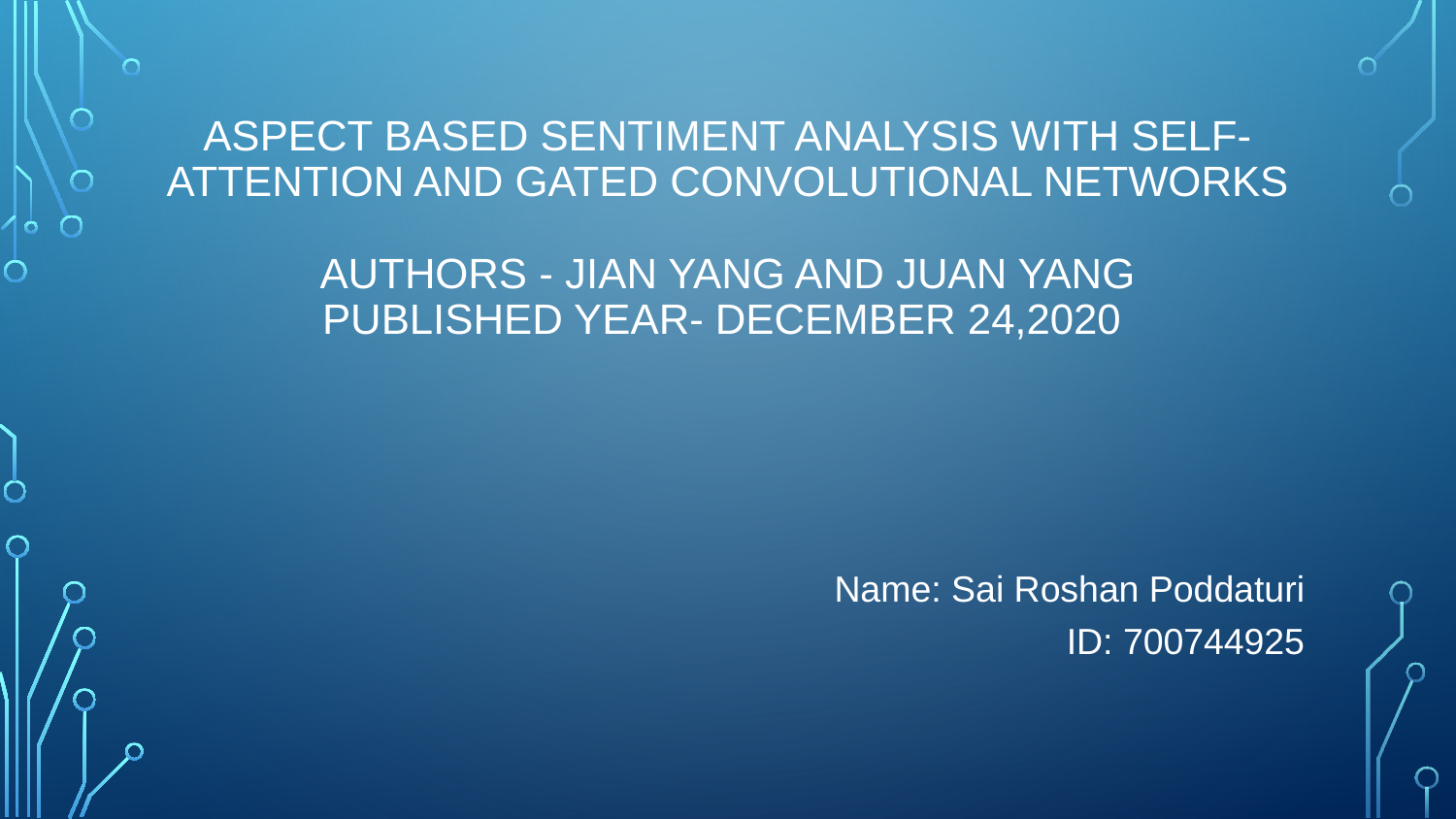

# Aspect Based Sentiment Analysis with Self-Attention and Gated Convolutional Networks Authors - Jian Yang and Juan Yang Published year- December 24,2020
Name: Sai Roshan Poddaturi
ID: 700744925